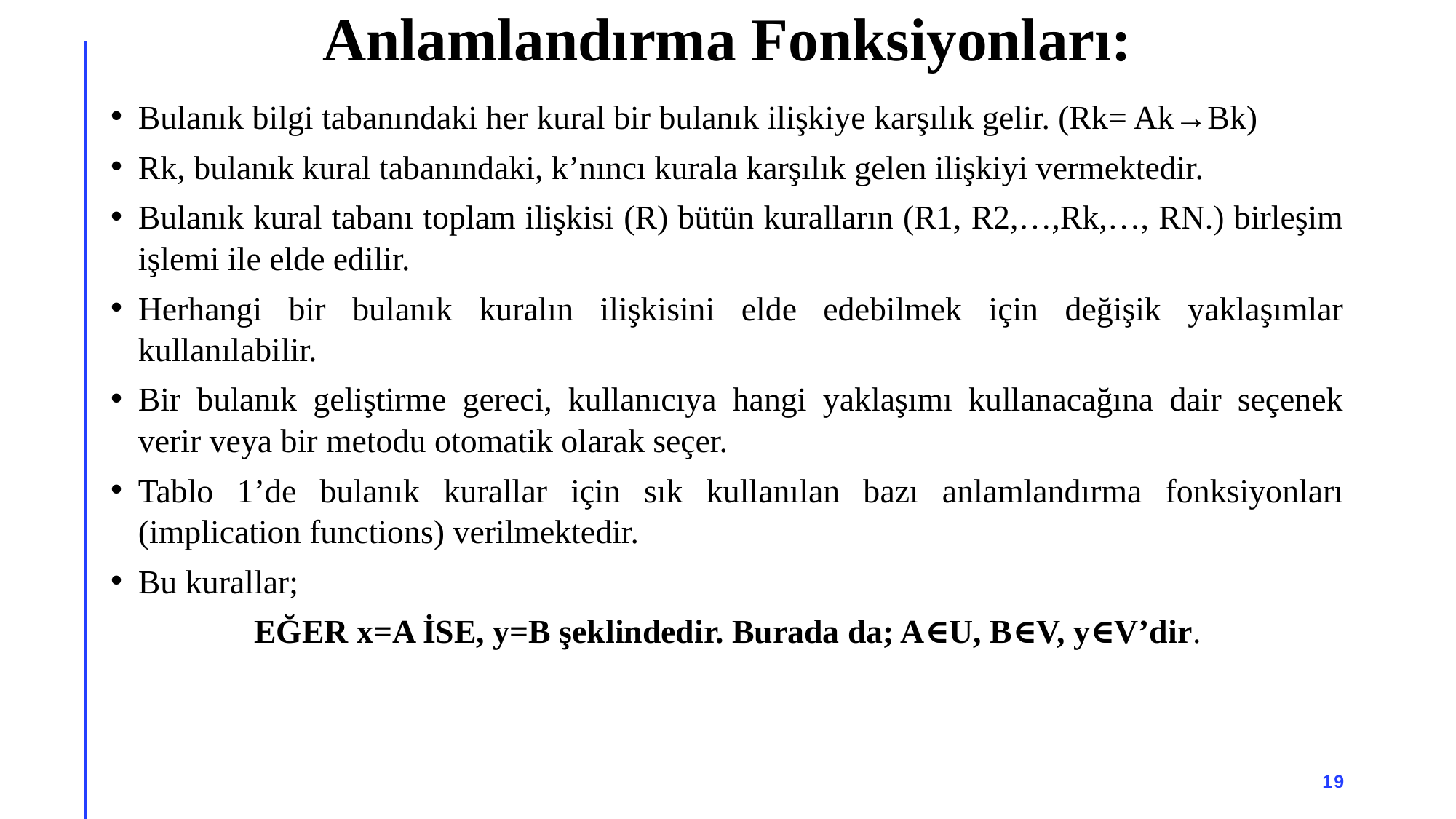

# Anlamlandırma Fonksiyonları:
Bulanık bilgi tabanındaki her kural bir bulanık ilişkiye karşılık gelir. (Rk= Ak→Bk)
Rk, bulanık kural tabanındaki, k’nıncı kurala karşılık gelen ilişkiyi vermektedir.
Bulanık kural tabanı toplam ilişkisi (R) bütün kuralların (R1, R2,…,Rk,…, RN.) birleşim işlemi ile elde edilir.
Herhangi bir bulanık kuralın ilişkisini elde edebilmek için değişik yaklaşımlar kullanılabilir.
Bir bulanık geliştirme gereci, kullanıcıya hangi yaklaşımı kullanacağına dair seçenek verir veya bir metodu otomatik olarak seçer.
Tablo 1’de bulanık kurallar için sık kullanılan bazı anlamlandırma fonksiyonları (implication functions) verilmektedir.
Bu kurallar;
EĞER x=A İSE, y=B şeklindedir. Burada da; A∈U, B∈V, y∈V’dir.

19